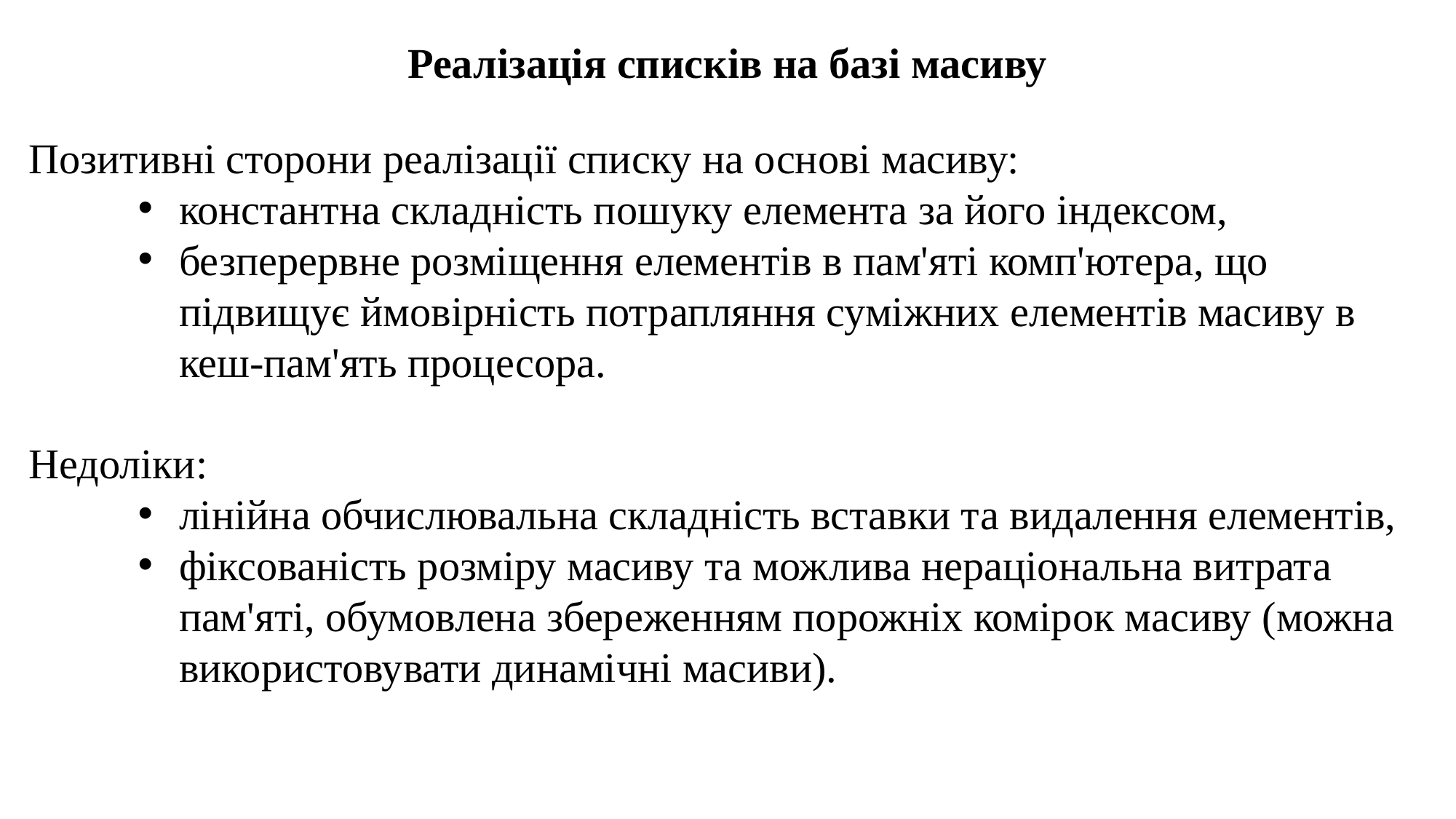

Реалізація списків на базі масиву

Позитивні сторони реалізації списку на основі масиву:
константна складність пошуку елемента за його індексом,
безперервне розміщення елементів в пам'яті комп'ютера, що підвищує ймовірність потрапляння суміжних елементів масиву в кеш-пам'ять процесора.

Недоліки:
лінійна обчислювальна складність вставки та видалення елементів,
фіксованість розміру масиву та можлива нераціональна витрата пам'яті, обумовлена збереженням порожніх комірок масиву (можна використовувати динамічні масиви).